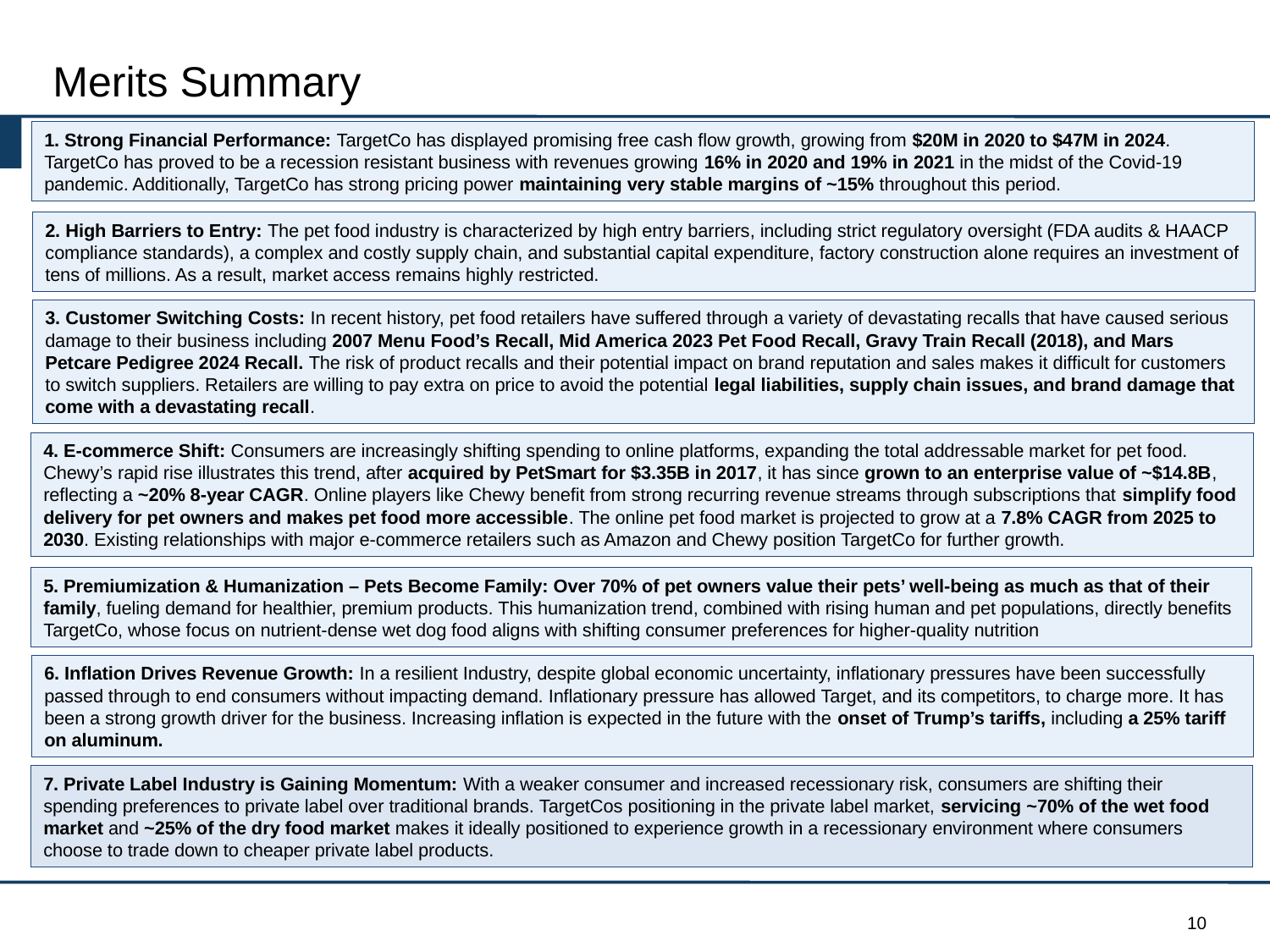

# Merits Summary
1. Strong Financial Performance: TargetCo has displayed promising free cash flow growth, growing from $20M in 2020 to $47M in 2024. TargetCo has proved to be a recession resistant business with revenues growing 16% in 2020 and 19% in 2021 in the midst of the Covid-19 pandemic. Additionally, TargetCo has strong pricing power maintaining very stable margins of ~15% throughout this period.
2. High Barriers to Entry: The pet food industry is characterized by high entry barriers, including strict regulatory oversight (FDA audits & HAACP compliance standards), a complex and costly supply chain, and substantial capital expenditure, factory construction alone requires an investment of tens of millions. As a result, market access remains highly restricted.
3. Customer Switching Costs: In recent history, pet food retailers have suffered through a variety of devastating recalls that have caused serious damage to their business including 2007 Menu Food’s Recall, Mid America 2023 Pet Food Recall, Gravy Train Recall (2018), and Mars Petcare Pedigree 2024 Recall. The risk of product recalls and their potential impact on brand reputation and sales makes it difficult for customers to switch suppliers. Retailers are willing to pay extra on price to avoid the potential legal liabilities, supply chain issues, and brand damage that come with a devastating recall.
4. E-commerce Shift: Consumers are increasingly shifting spending to online platforms, expanding the total addressable market for pet food. Chewy’s rapid rise illustrates this trend, after acquired by PetSmart for $3.35B in 2017, it has since grown to an enterprise value of ~$14.8B, reflecting a ~20% 8-year CAGR. Online players like Chewy benefit from strong recurring revenue streams through subscriptions that simplify food delivery for pet owners and makes pet food more accessible. The online pet food market is projected to grow at a 7.8% CAGR from 2025 to 2030. Existing relationships with major e-commerce retailers such as Amazon and Chewy position TargetCo for further growth.
5. Premiumization & Humanization – Pets Become Family: Over 70% of pet owners value their pets’ well-being as much as that of their family, fueling demand for healthier, premium products. This humanization trend, combined with rising human and pet populations, directly benefits TargetCo, whose focus on nutrient-dense wet dog food aligns with shifting consumer preferences for higher-quality nutrition
6. Inflation Drives Revenue Growth: In a resilient Industry, despite global economic uncertainty, inflationary pressures have been successfully passed through to end consumers without impacting demand. Inflationary pressure has allowed Target, and its competitors, to charge more. It has been a strong growth driver for the business. Increasing inflation is expected in the future with the onset of Trump’s tariffs, including a 25% tariff on aluminum.
7. Private Label Industry is Gaining Momentum: With a weaker consumer and increased recessionary risk, consumers are shifting their spending preferences to private label over traditional brands. TargetCos positioning in the private label market, servicing ~70% of the wet food market and ~25% of the dry food market makes it ideally positioned to experience growth in a recessionary environment where consumers choose to trade down to cheaper private label products.
10